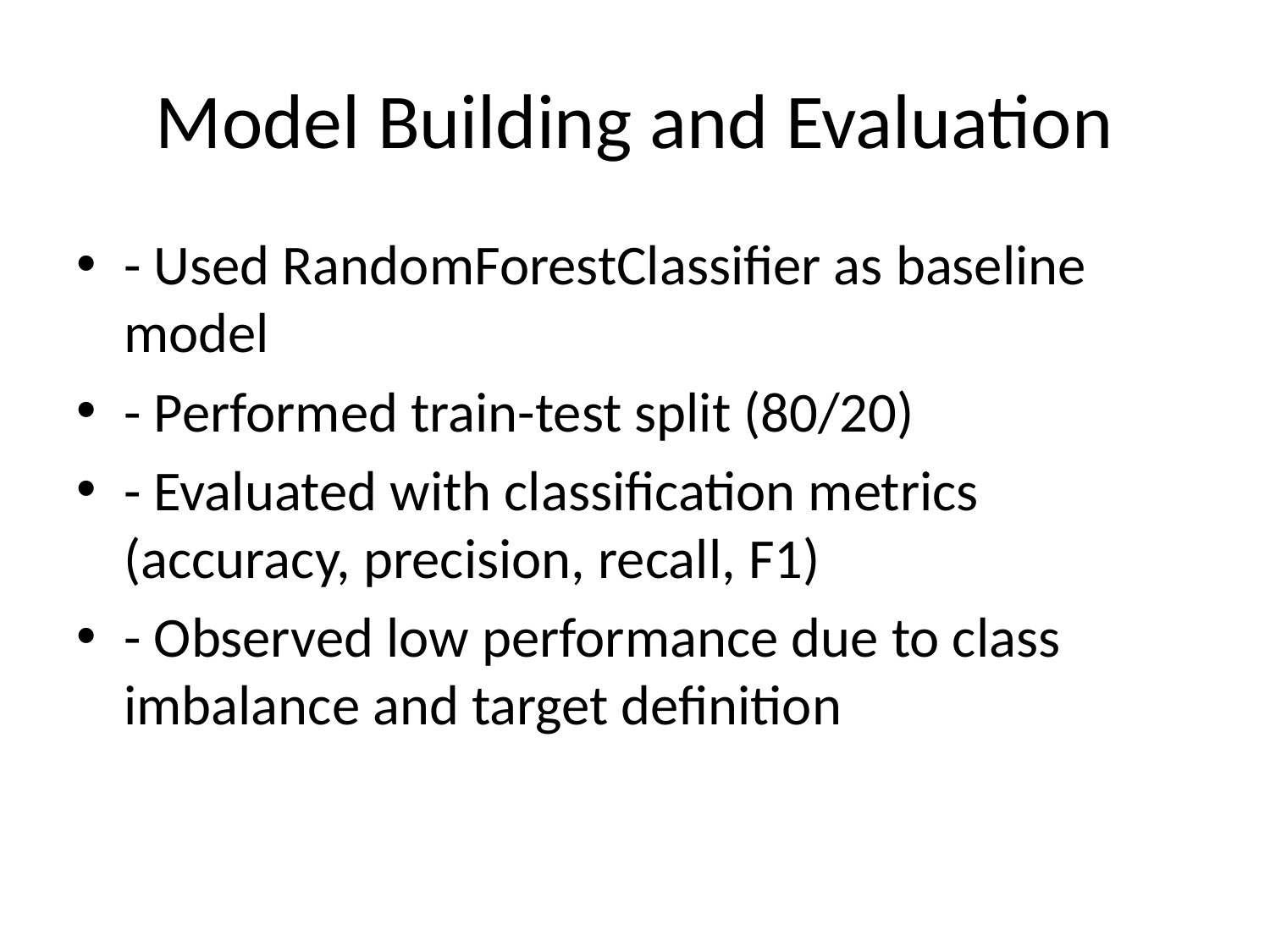

# Model Building and Evaluation
- Used RandomForestClassifier as baseline model
- Performed train-test split (80/20)
- Evaluated with classification metrics (accuracy, precision, recall, F1)
- Observed low performance due to class imbalance and target definition